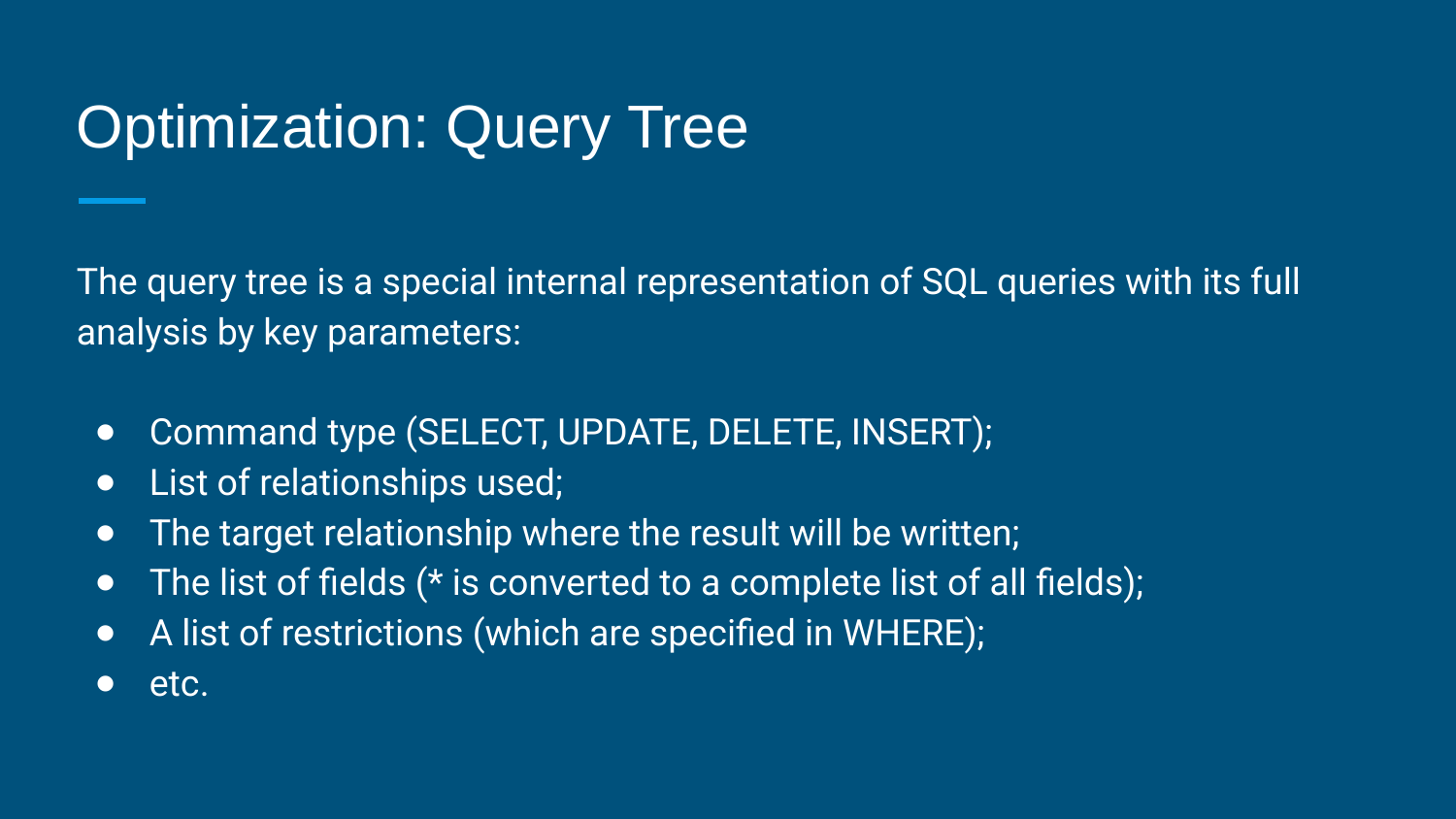

# Optimization: Query Tree
The query tree is a special internal representation of SQL queries with its full analysis by key parameters:

Command type (SELECT, UPDATE, DELETE, INSERT);
List of relationships used;
The target relationship where the result will be written;
The list of fields (* is converted to a complete list of all fields);
A list of restrictions (which are specified in WHERE);
etc.